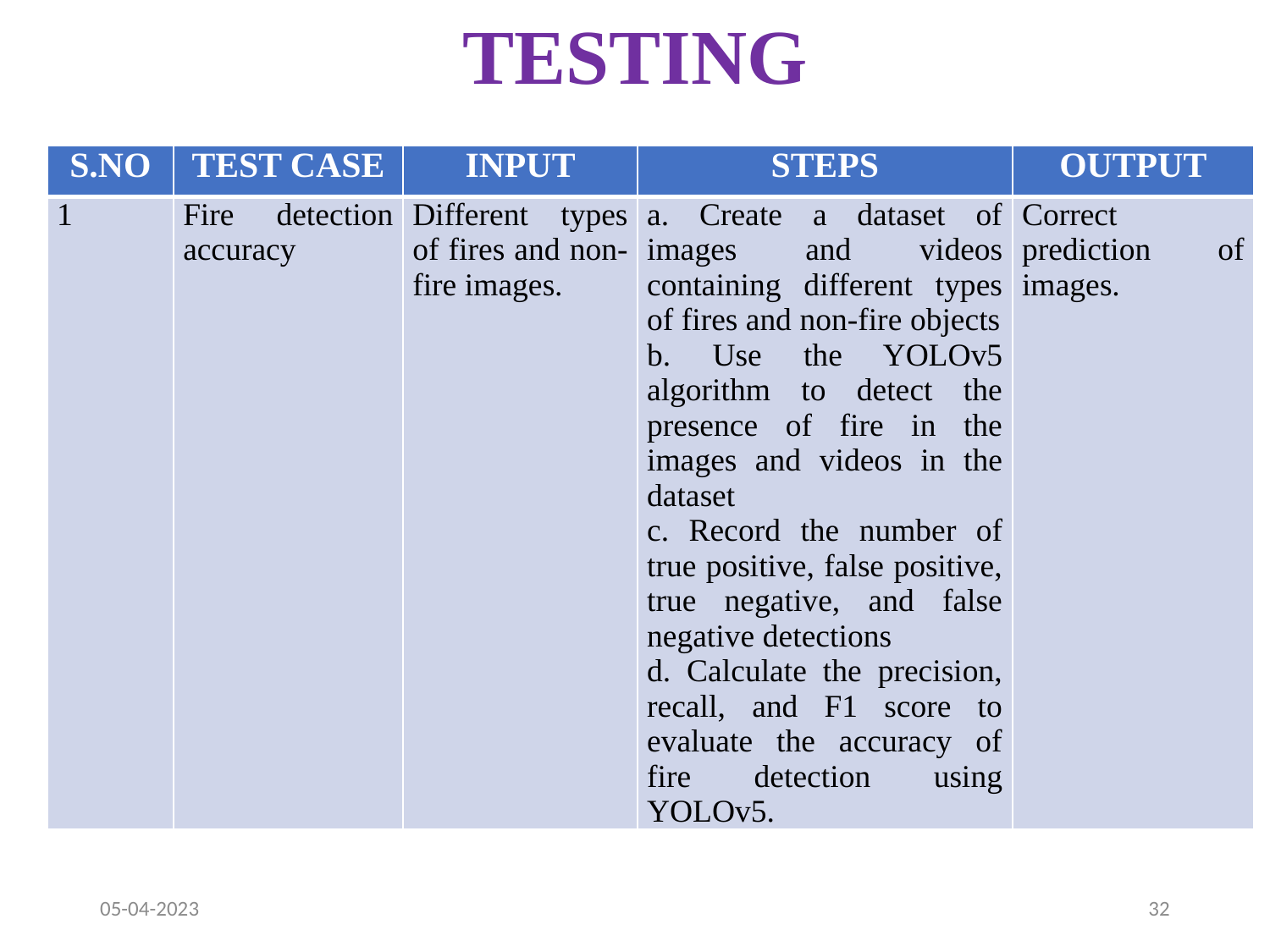

# TESTING
| S.NO | TEST CASE | INPUT | STEPS | OUTPUT |
| --- | --- | --- | --- | --- |
| 1 | Fire detection accuracy | Different types of fires and non-fire images. | a. Create a dataset of images and videos containing different types of fires and non-fire objects b. Use the YOLOv5 algorithm to detect the presence of fire in the images and videos in the dataset c. Record the number of true positive, false positive, true negative, and false negative detections d. Calculate the precision, recall, and F1 score to evaluate the accuracy of fire detection using YOLOv5. | Correct prediction of images. |

05-04-2023
32